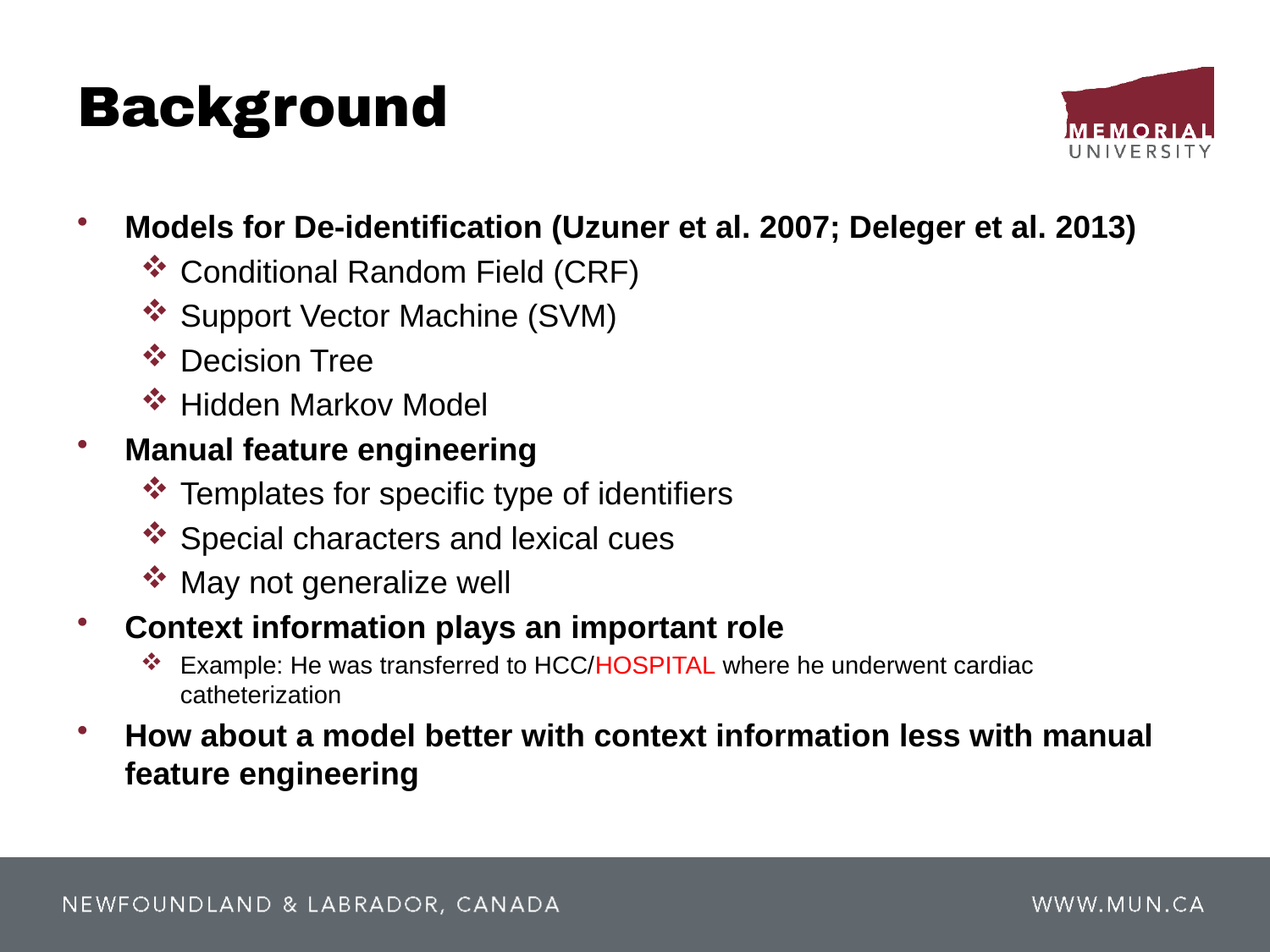

# Background
Models for De-identification (Uzuner et al. 2007; Deleger et al. 2013)
Conditional Random Field (CRF)
Support Vector Machine (SVM)
Decision Tree
Hidden Markov Model
Manual feature engineering
Templates for specific type of identifiers
Special characters and lexical cues
May not generalize well
Context information plays an important role
Example: He was transferred to HCC/HOSPITAL where he underwent cardiac catheterization
How about a model better with context information less with manual feature engineering